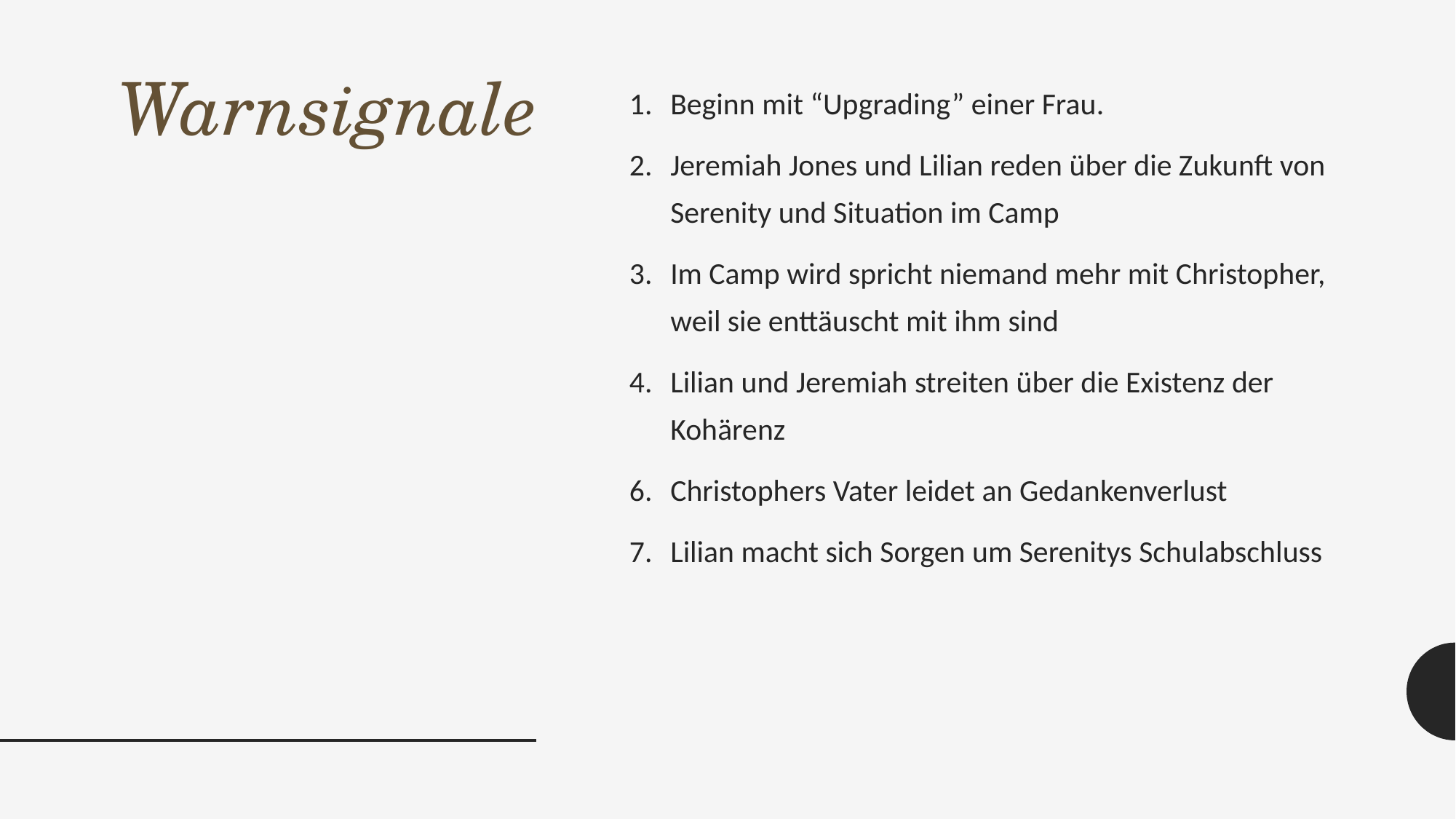

# Warnsignale
Beginn mit “Upgrading” einer Frau.
Jeremiah Jones und Lilian reden über die Zukunft von Serenity und Situation im Camp
Im Camp wird spricht niemand mehr mit Christopher, weil sie enttäuscht mit ihm sind
Lilian und Jeremiah streiten über die Existenz der Kohärenz
Christophers Vater leidet an Gedankenverlust
Lilian macht sich Sorgen um Serenitys Schulabschluss